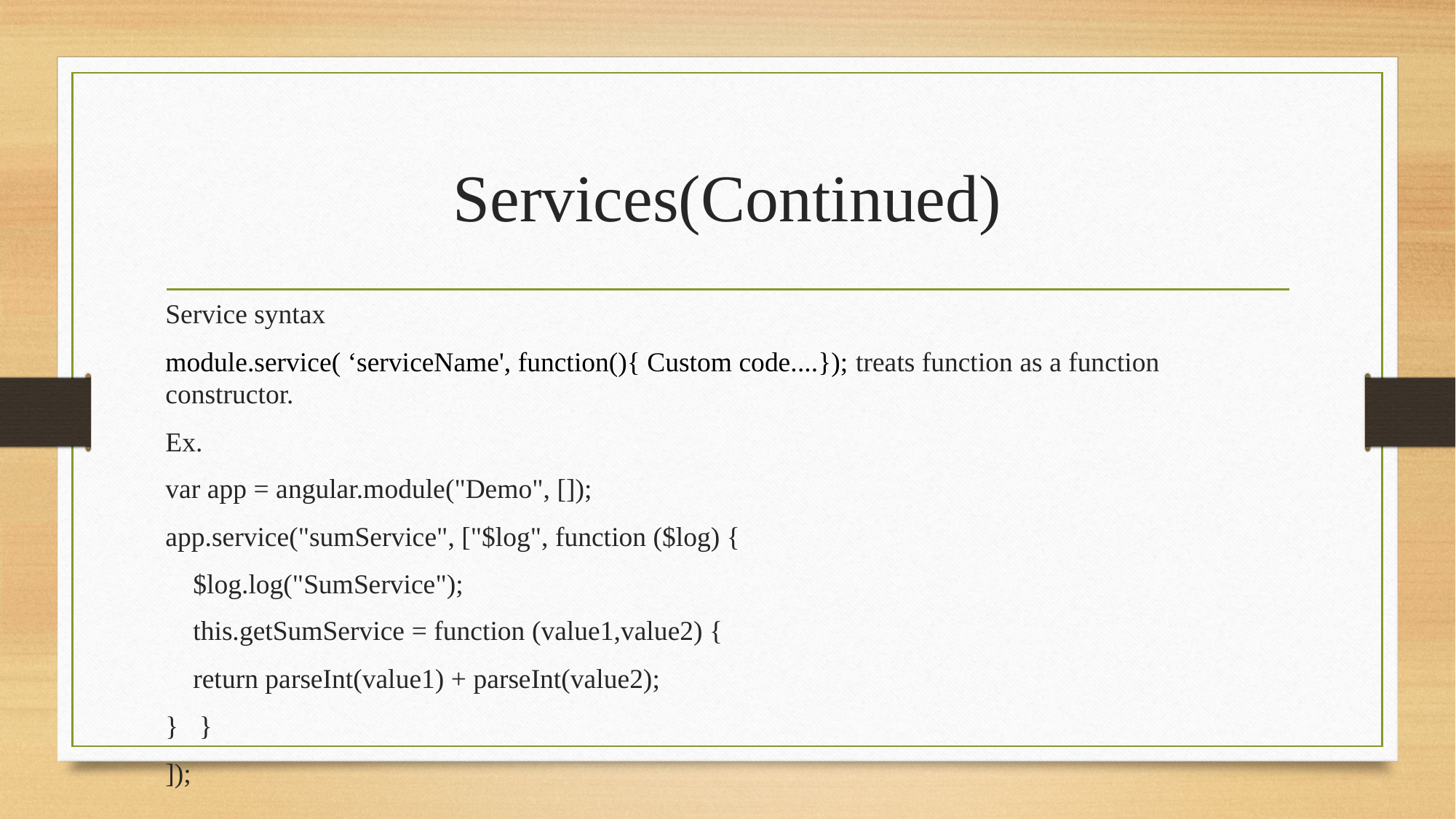

# Services(Continued)
Service syntax
module.service( ‘serviceName', function(){ Custom code....}); treats function as a function constructor.
Ex.
var app = angular.module("Demo", []);
app.service("sumService", ["$log", function ($log) {
    $log.log("SumService");
    this.getSumService = function (value1,value2) {
    return parseInt(value1) + parseInt(value2);
}   }
]);